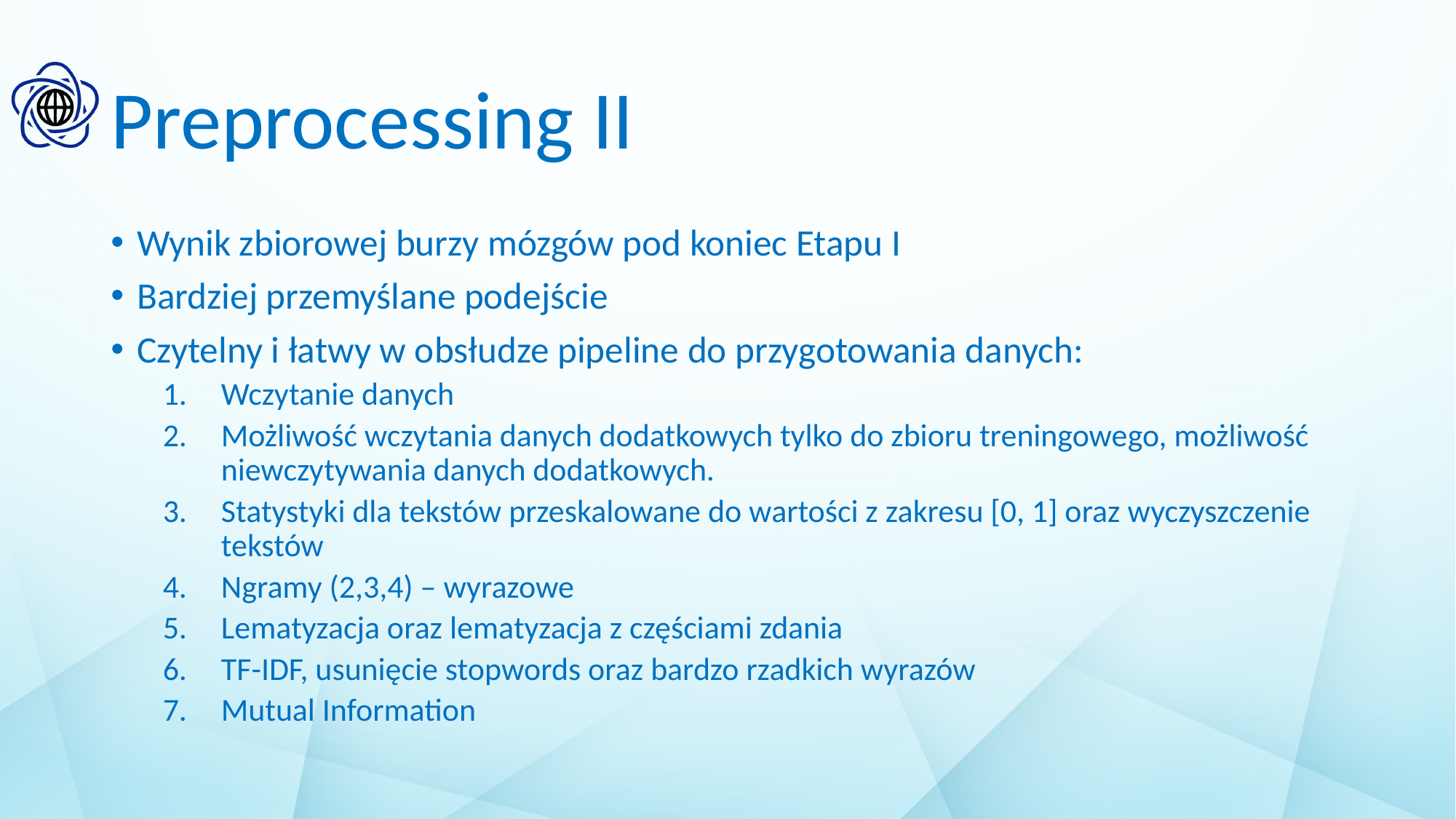

# Preprocessing II
Wynik zbiorowej burzy mózgów pod koniec Etapu I
Bardziej przemyślane podejście
Czytelny i łatwy w obsłudze pipeline do przygotowania danych:
Wczytanie danych
Możliwość wczytania danych dodatkowych tylko do zbioru treningowego, możliwość niewczytywania danych dodatkowych.
Statystyki dla tekstów przeskalowane do wartości z zakresu [0, 1] oraz wyczyszczenie tekstów
Ngramy (2,3,4) – wyrazowe
Lematyzacja oraz lematyzacja z częściami zdania
TF-IDF, usunięcie stopwords oraz bardzo rzadkich wyrazów
Mutual Information